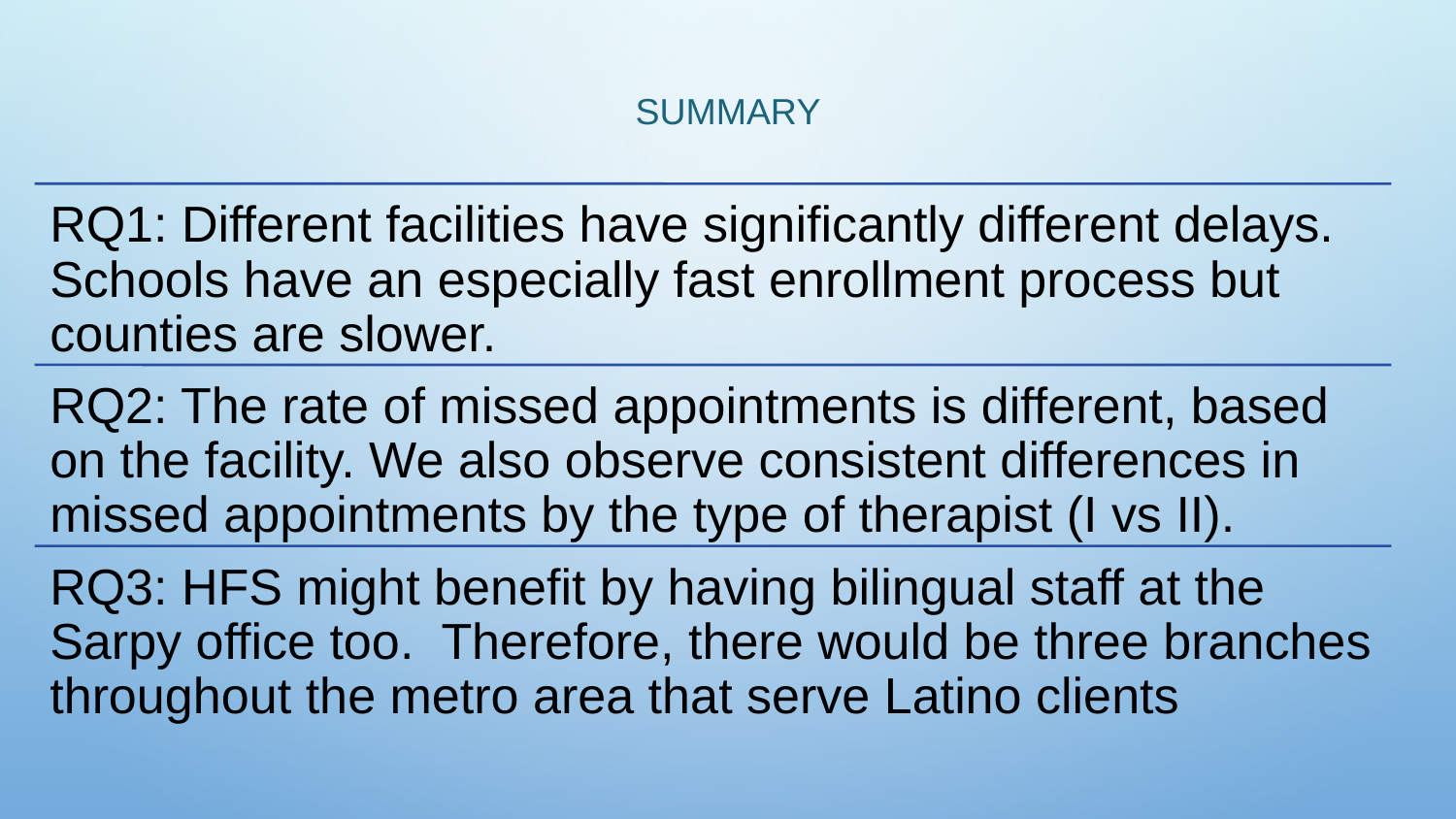

# Summary
RQ1: Different facilities have significantly different delays.  Schools have an especially fast enrollment process but counties are slower.
RQ2: The rate of missed appointments is different, based on the facility. We also observe consistent differences in missed appointments by the type of therapist (I vs II).
RQ3: HFS might benefit by having bilingual staff at the Sarpy office too.  Therefore, there would be three branches throughout the metro area that serve Latino clients